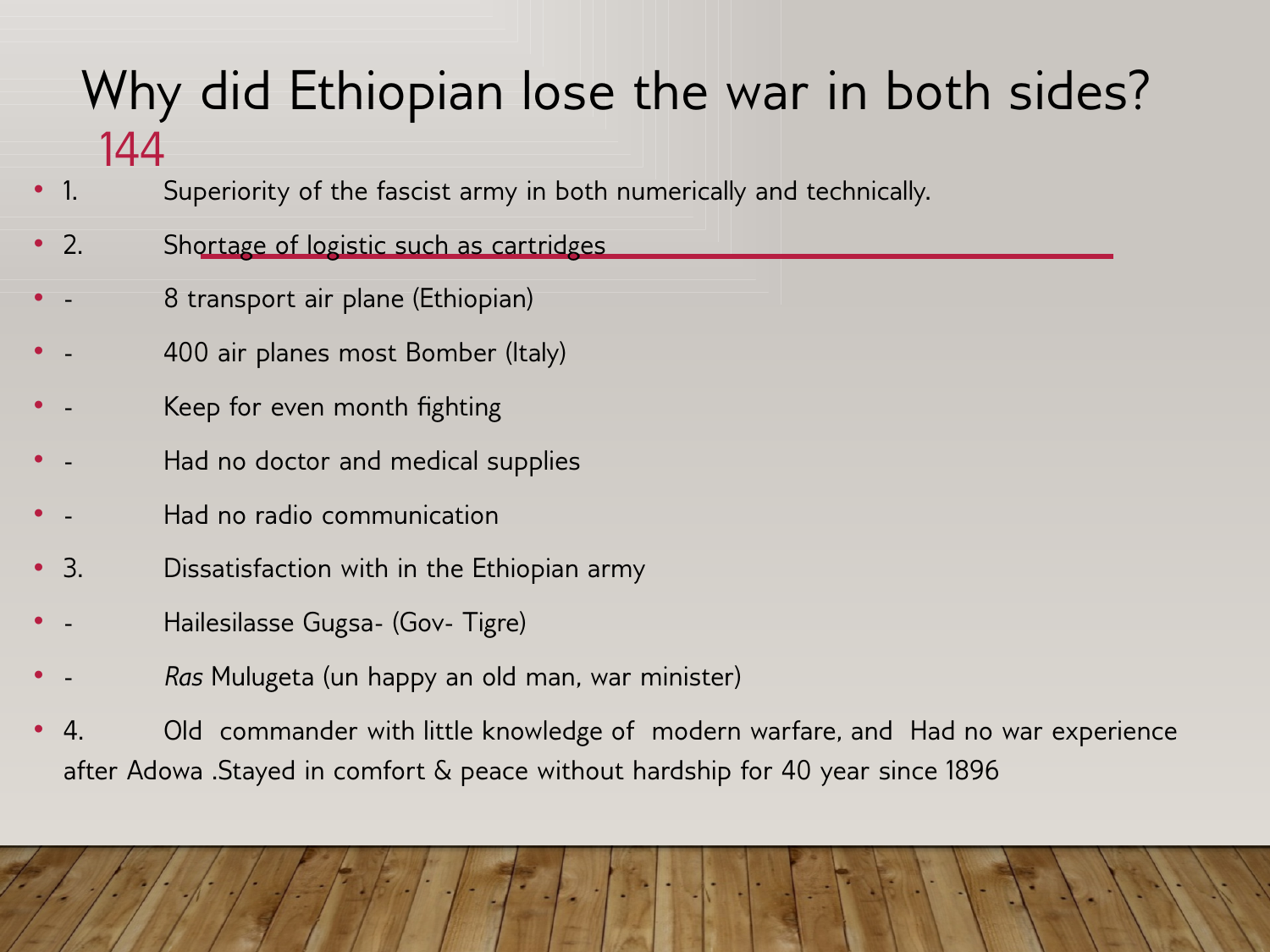

# Why did Ethiopian lose the war in both sides?
144
1.	Superiority of the fascist army in both numerically and technically.
2.	Shortage of logistic such as cartridges
-	8 transport air plane (Ethiopian)
-	400 air planes most Bomber (Italy)
-	Keep for even month fighting
-	Had no doctor and medical supplies
-	Had no radio communication
3.	Dissatisfaction with in the Ethiopian army
-	Hailesilasse Gugsa- (Gov- Tigre)
-	Ras Mulugeta (un happy an old man, war minister)
4.	Old  commander with little knowledge of  modern warfare, and  Had no war experience after Adowa .Stayed in comfort & peace without hardship for 40 year since 1896